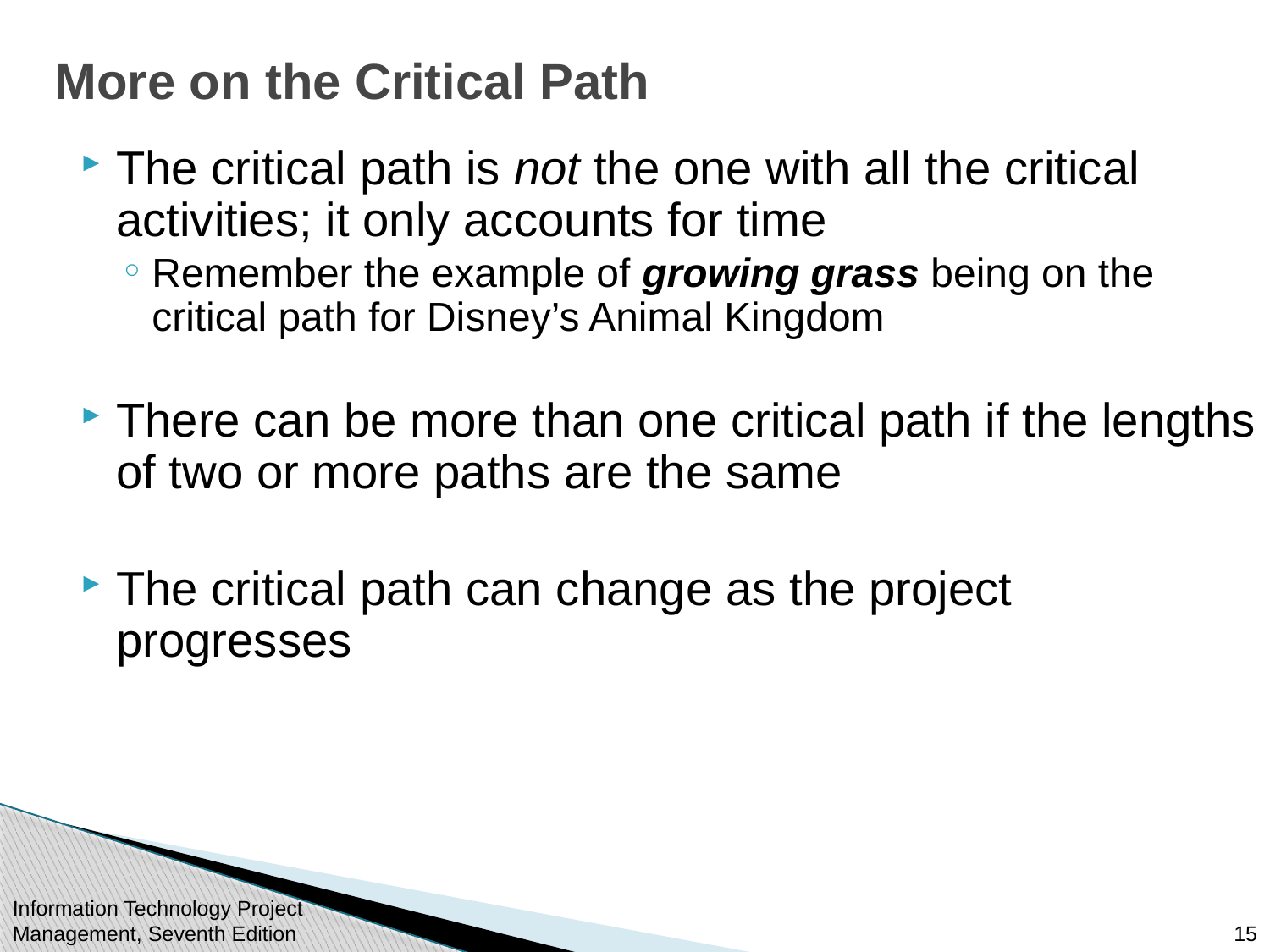

# More on the Critical Path
The critical path is not the one with all the critical activities; it only accounts for time
Remember the example of growing grass being on the critical path for Disney’s Animal Kingdom

There can be more than one critical path if the lengths of two or more paths are the same

The critical path can change as the project progresses
15